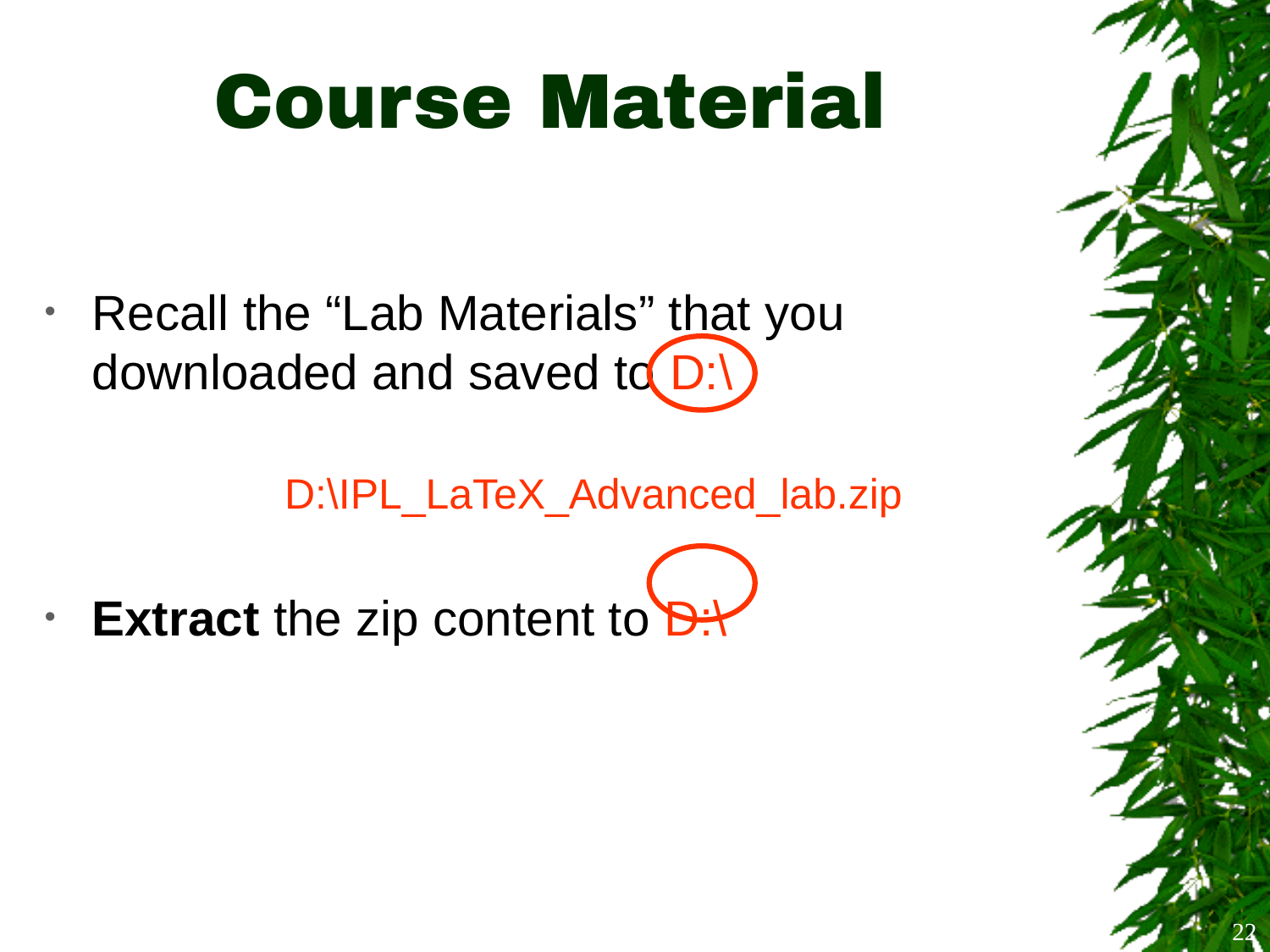

# Course Material
Recall the “Lab Materials” that you downloaded and saved to D:\

D:\IPL_LaTeX_Advanced_lab.zip

Extract the zip content to D:\

22